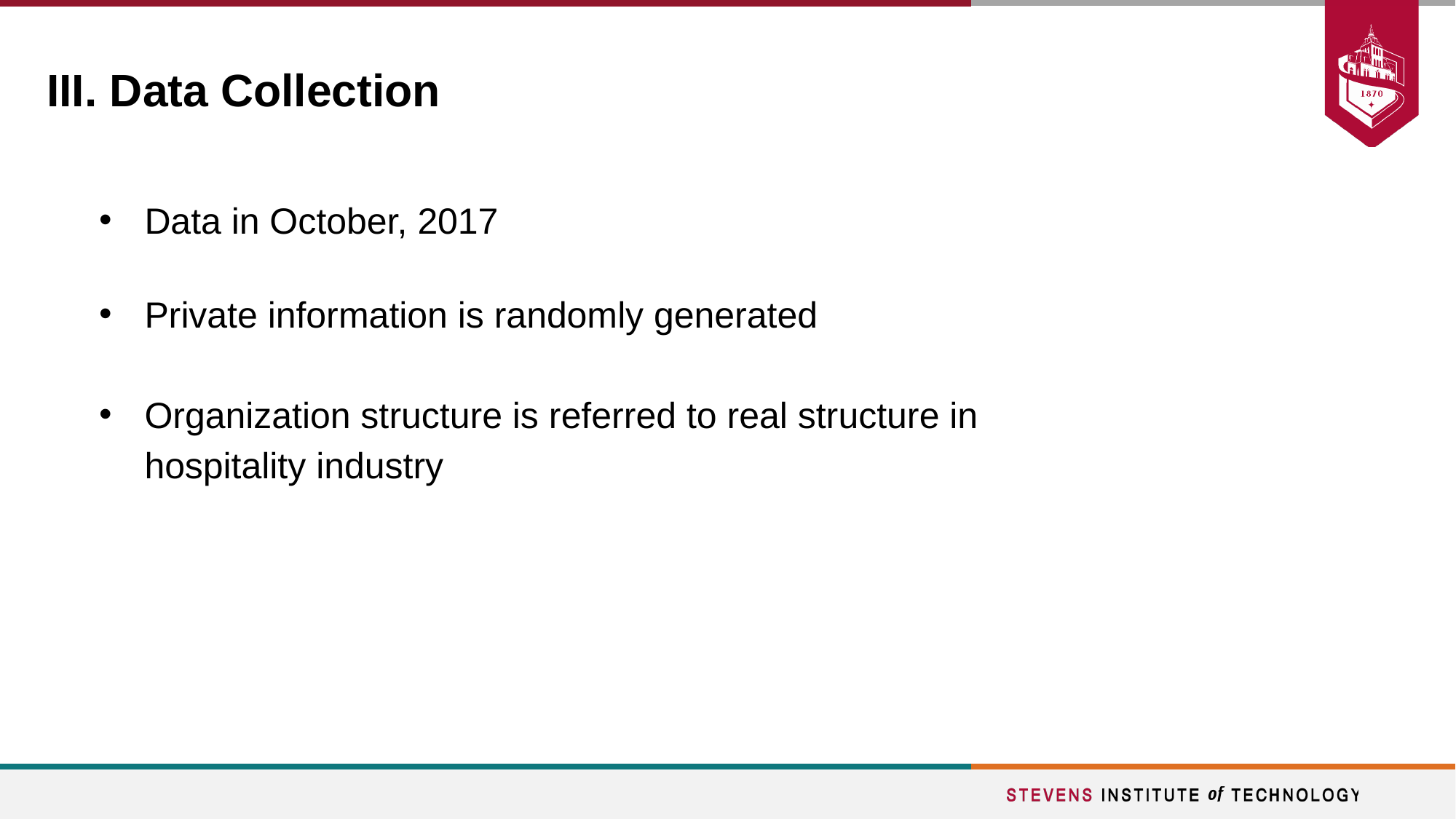

# III. Data Collection
Data in October, 2017
Private information is randomly generated
Organization structure is referred to real structure in hospitality industry